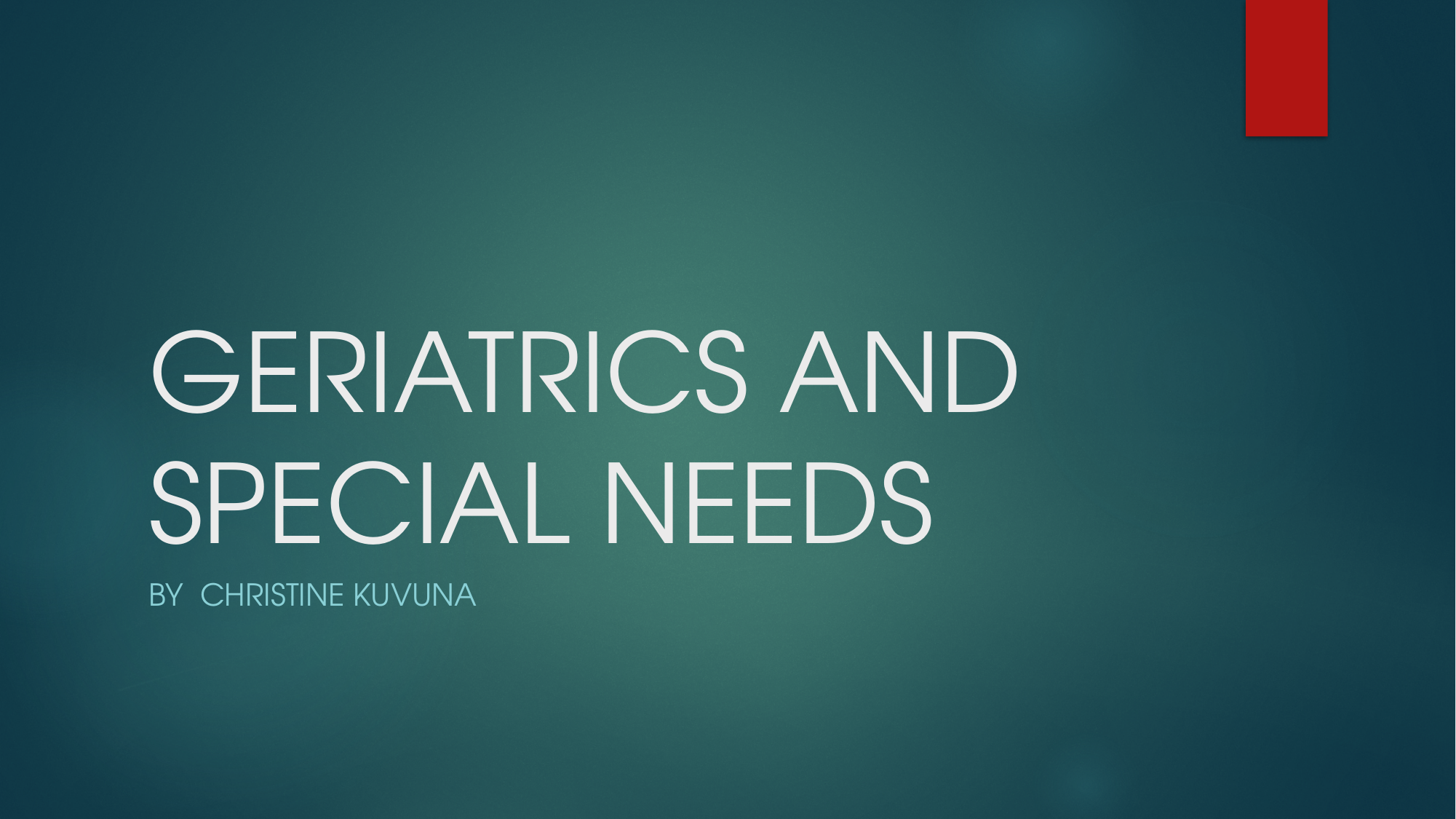

# GERIATRICS AND SPECIAL NEEDS
BY  CHRISTINE KUVUNA